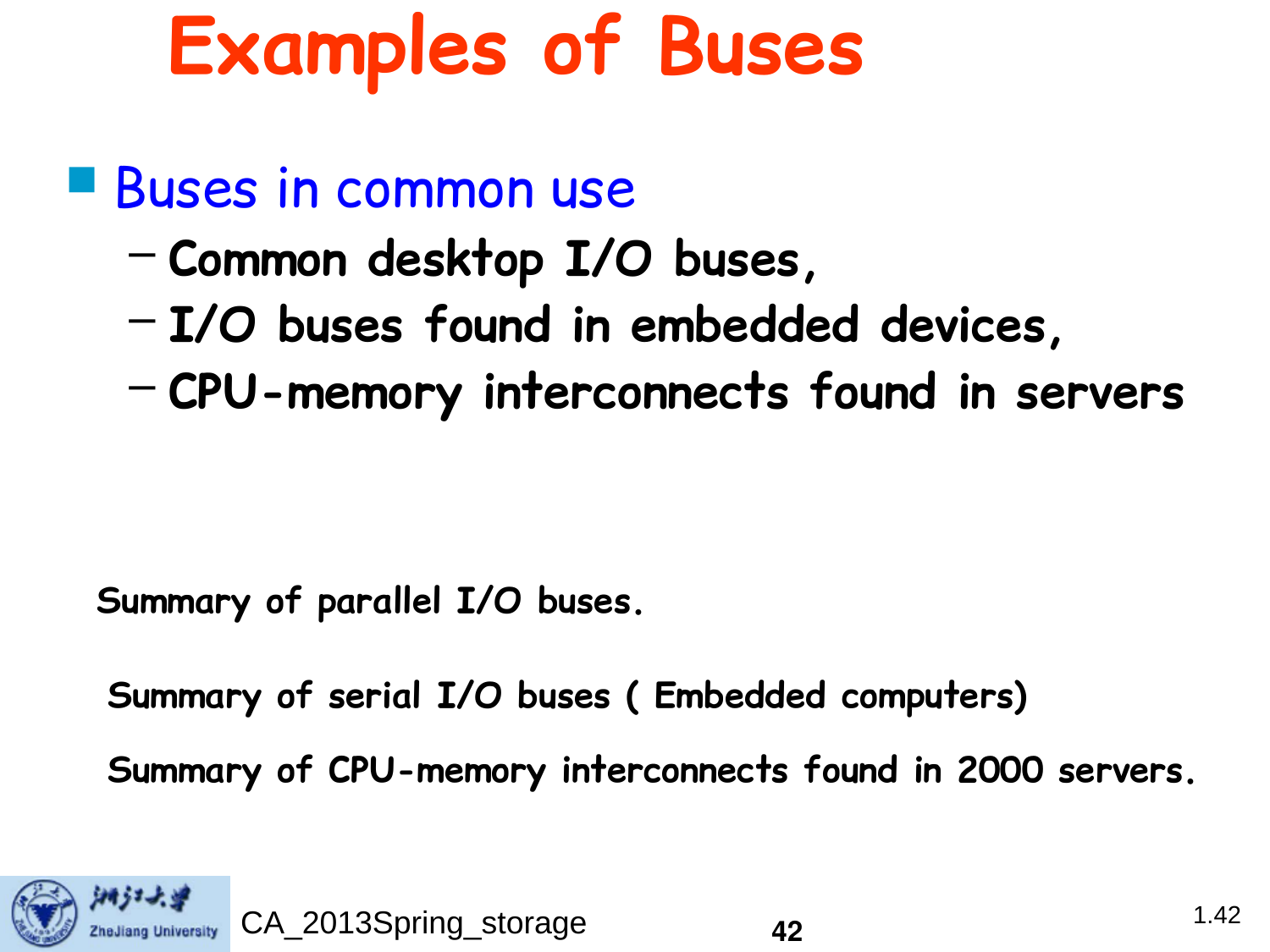

# Examples of Buses
Buses in common use
Common desktop I/O buses,
I/O buses found in embedded devices,
CPU-memory interconnects found in servers

Summary of parallel I/O buses.
Summary of serial I/O buses ( Embedded computers)
Summary of CPU-memory interconnects found in 2000 servers.